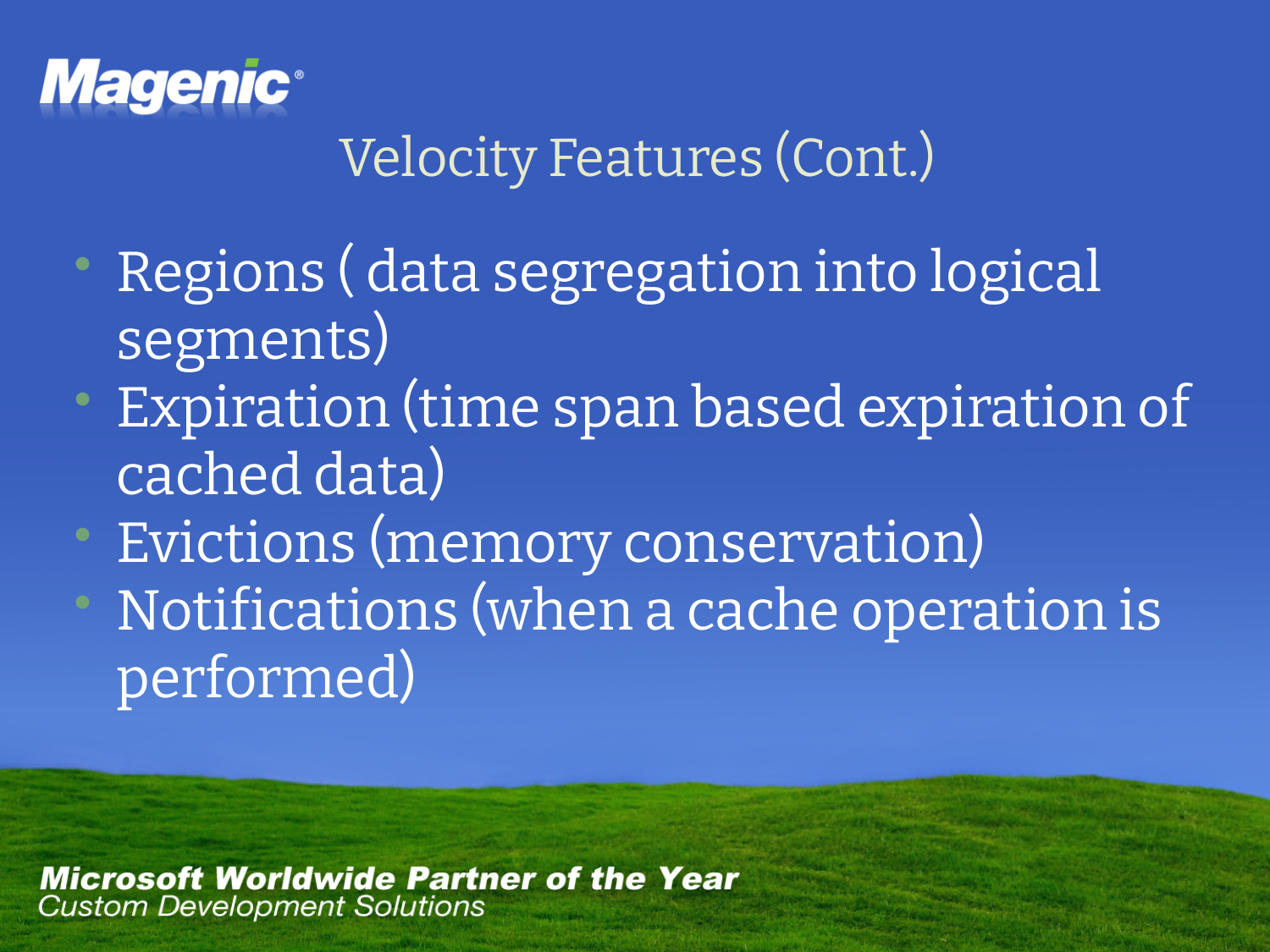

# Velocity Features (Cont.)
Regions ( data segregation into logical segments)
Expiration (time span based expiration of cached data)
Evictions (memory conservation)
Notifications (when a cache operation is performed)